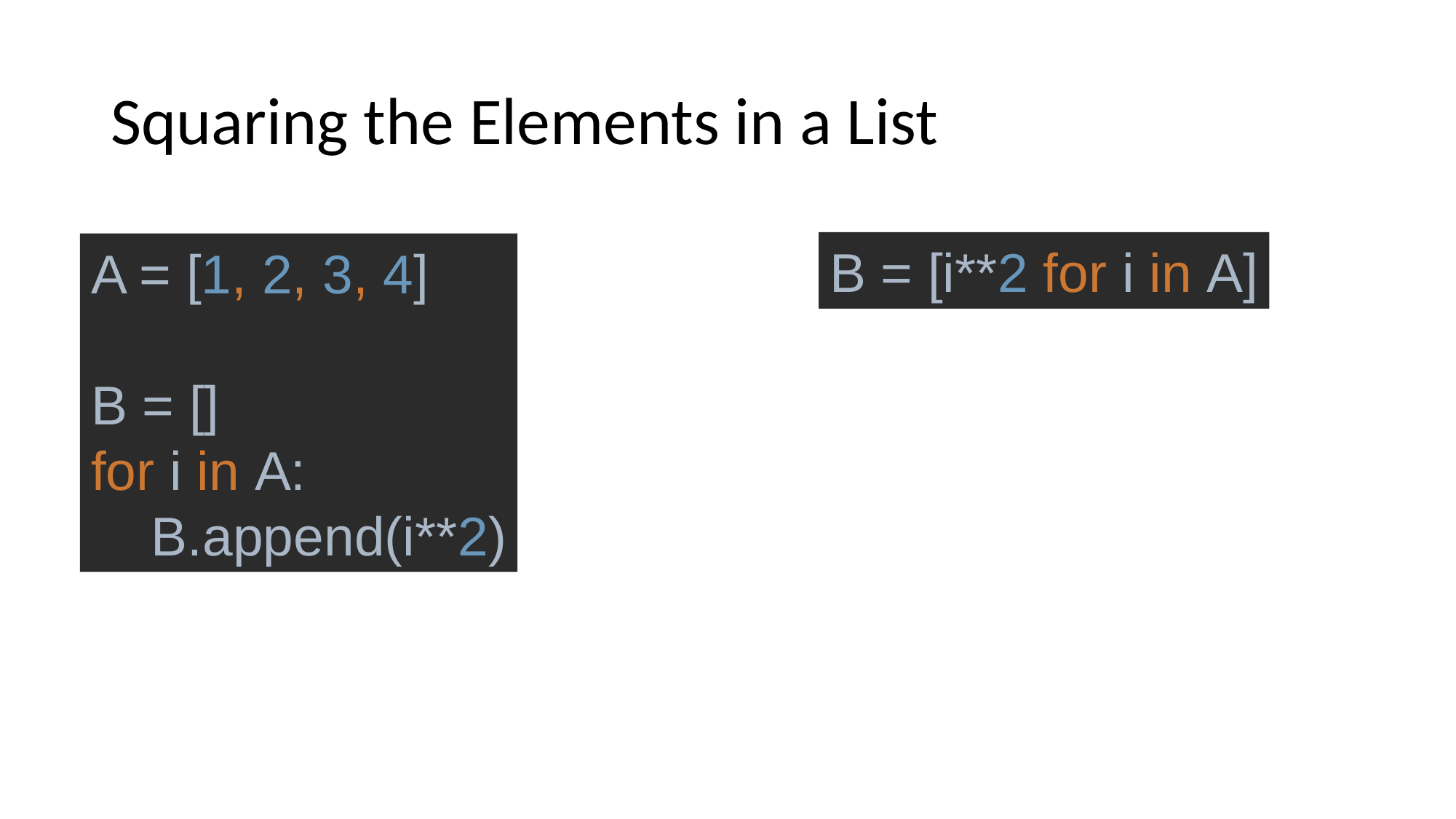

# Squaring the Elements in a List
A = [1, 2, 3, 4]
B = []
for i in A:
    B.append(i**2)
B = [i**2 for i in A]